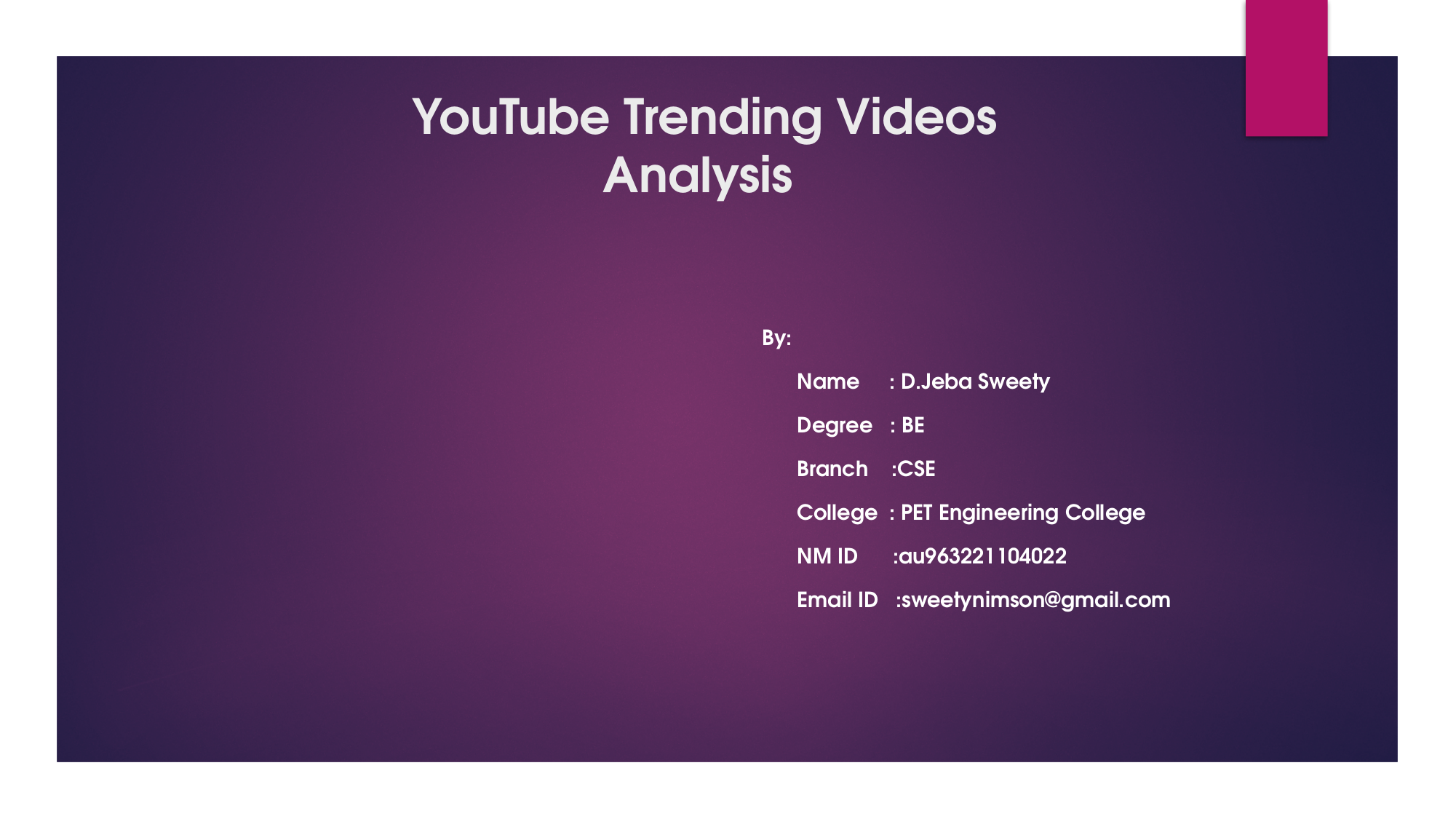

# YouTube Trending Videos Analysis
By:
      Name     : D.Jeba Sweety
      Degree   : BE
      Branch    :CSE
      College  : PET Engineering College
      NM ID      :au963221104022
      Email ID   :sweetynimson@gmail.com